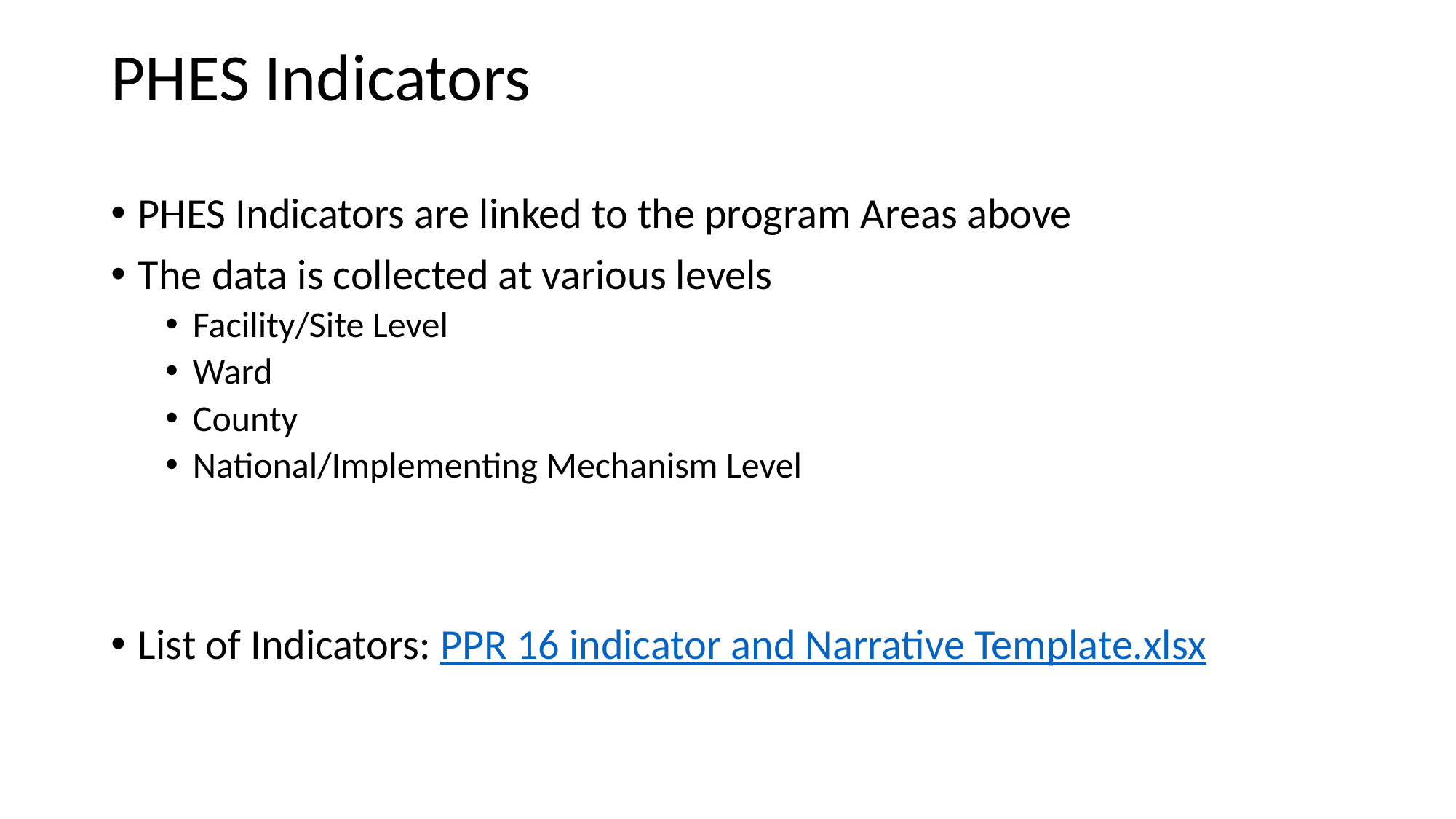

# PHES Indicators
PHES Indicators are linked to the program Areas above
The data is collected at various levels
Facility/Site Level
Ward
County
National/Implementing Mechanism Level

List of Indicators: PPR 16 indicator and Narrative Template.xlsx